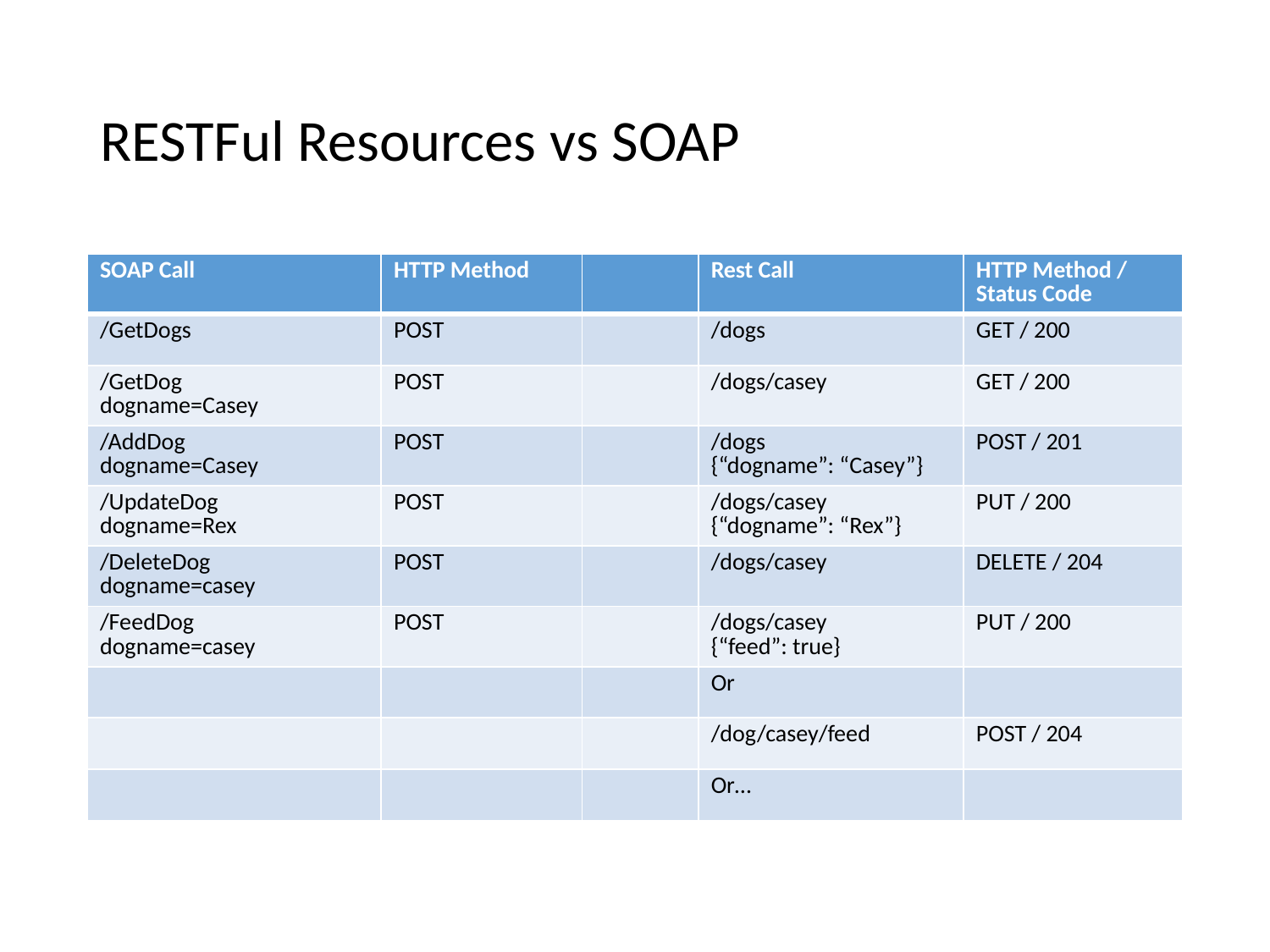

# RESTFul Resources vs SOAP
| SOAP Call | HTTP Method |  | Rest Call | HTTP Method / Status Code |
| --- | --- | --- | --- | --- |
| /GetDogs | POST |  | /dogs | GET / 200 |
| /GetDog dogname=Casey | POST |  | /dogs/casey | GET / 200 |
| /AddDog dogname=Casey | POST |  | /dogs {“dogname”: “Casey”} | POST / 201 |
| /UpdateDog dogname=Rex | POST |  | /dogs/casey {“dogname”: “Rex”} | PUT / 200 |
| /DeleteDog dogname=casey | POST |  | /dogs/casey | DELETE / 204 |
| /FeedDog dogname=casey | POST |  | /dogs/casey {“feed”: true} | PUT / 200 |
|  |  |  | Or |  |
|  |  |  | /dog/casey/feed | POST / 204 |
|  |  |  | Or… |  |